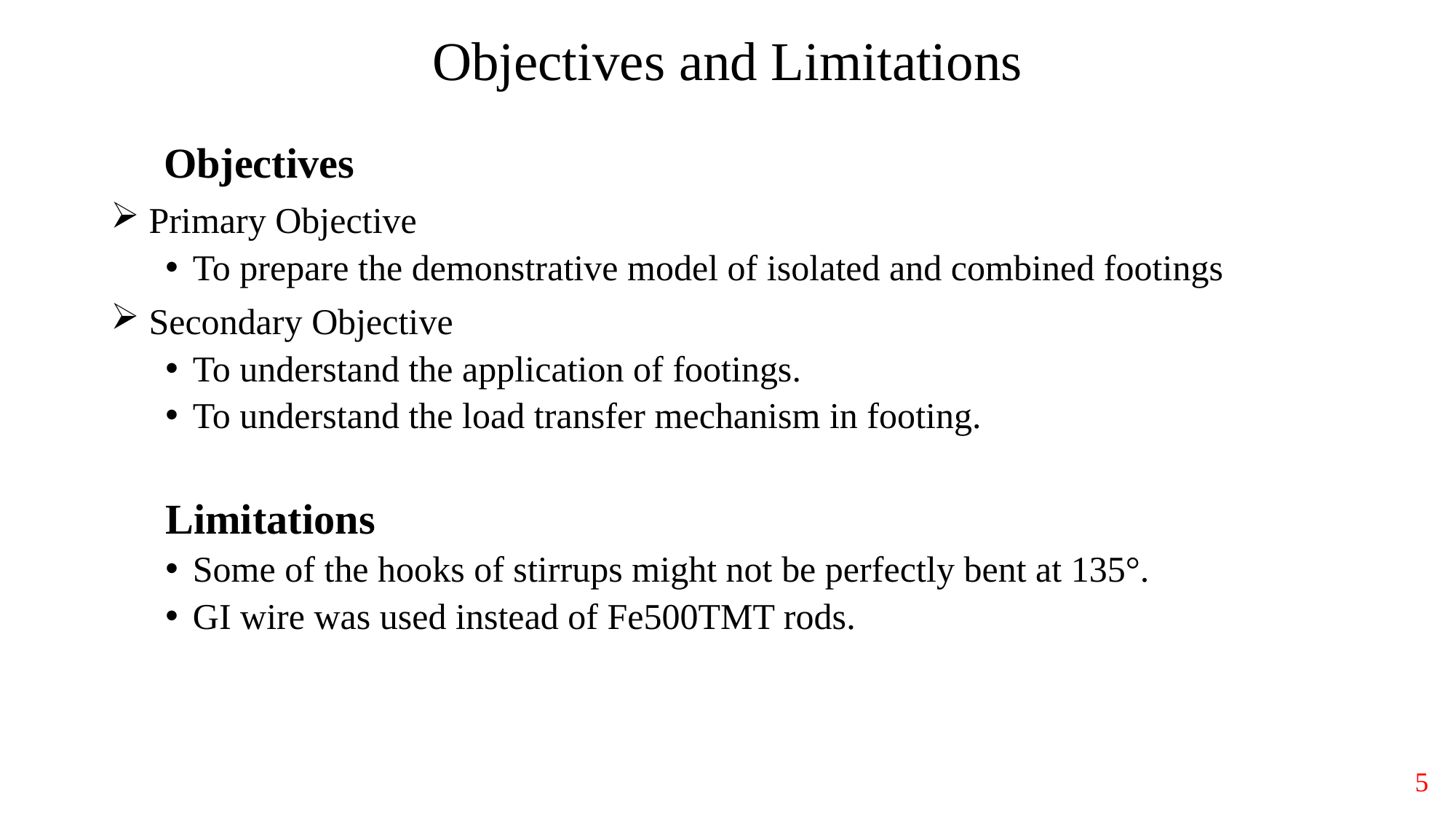

# Objectives and Limitations
     Objectives
 Primary Objective
To prepare the demonstrative model of isolated and combined footings
 Secondary Objective
To understand the application of footings.
To understand the load transfer mechanism in footing.

Limitations
Some of the hooks of stirrups might not be perfectly bent at 135°.
GI wire was used instead of Fe500TMT rods.

5